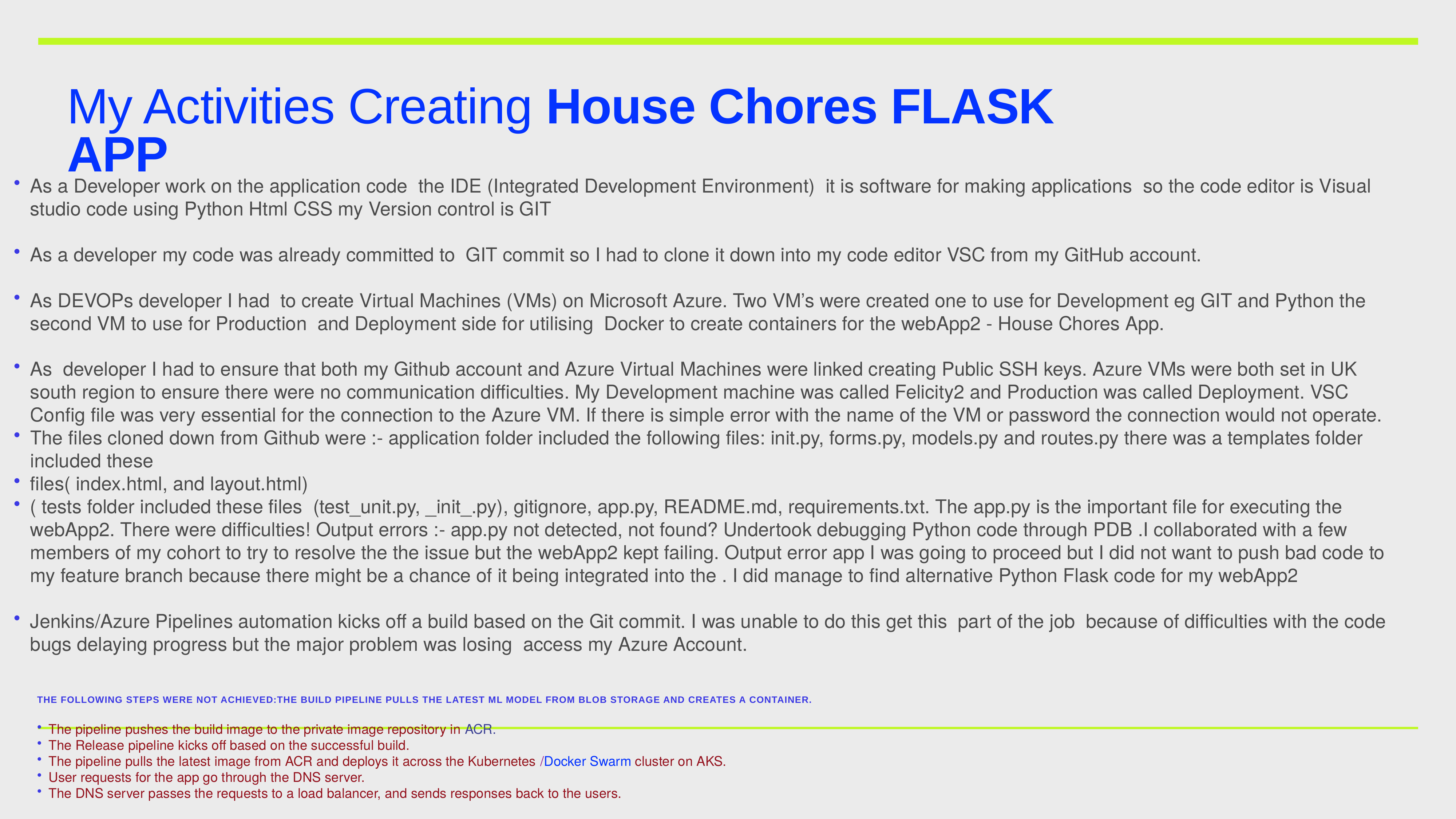

# My Activities Creating House Chores FLASK APP
As a Developer work on the application code  the IDE (Integrated Development Environment)  it is software for making applications  so the code editor is Visual studio code using Python Html CSS my Version control is GIT

As a developer my code was already committed to  GIT commit so I had to clone it down into my code editor VSC from my GitHub account.

As DEVOPs developer I had  to create Virtual Machines (VMs) on Microsoft Azure. Two VM’s were created one to use for Development eg GIT and Python the second VM to use for Production  and Deployment side for utilising  Docker to create containers for the webApp2 - House Chores App.

As  developer I had to ensure that both my Github account and Azure Virtual Machines were linked creating Public SSH keys. Azure VMs were both set in UK south region to ensure there were no communication difficulties. My Development machine was called Felicity2 and Production was called Deployment. VSC Config file was very essential for the connection to the Azure VM. If there is simple error with the name of the VM or password the connection would not operate.
The files cloned down from Github were :- application folder included the following files: init.py, forms.py, models.py and routes.py there was a templates folder included these
files( index.html, and layout.html)
( tests folder included these files  (test_unit.py, _init_.py), gitignore, app.py, README.md, requirements.txt. The app.py is the important file for executing the webApp2. There were difficulties! Output errors :- app.py not detected, not found? Undertook debugging Python code through PDB .I collaborated with a few members of my cohort to try to resolve the the issue but the webApp2 kept failing. Output error app I was going to proceed but I did not want to push bad code to my feature branch because there might be a chance of it being integrated into the . I did manage to find alternative Python Flask code for my webApp2

Jenkins/Azure Pipelines automation kicks off a build based on the Git commit. I was unable to do this get this  part of the job  because of difficulties with the code bugs delaying progress but the major problem was losing  access my Azure Account.
The following steps were not achieved:The Build pipeline pulls the latest ML model from blob storage and creates a container.

The pipeline pushes the build image to the private image repository in ACR.
The Release pipeline kicks off based on the successful build.
The pipeline pulls the latest image from ACR and deploys it across the Kubernetes /Docker Swarm cluster on AKS.
User requests for the app go through the DNS server.
The DNS server passes the requests to a load balancer, and sends responses back to the users.